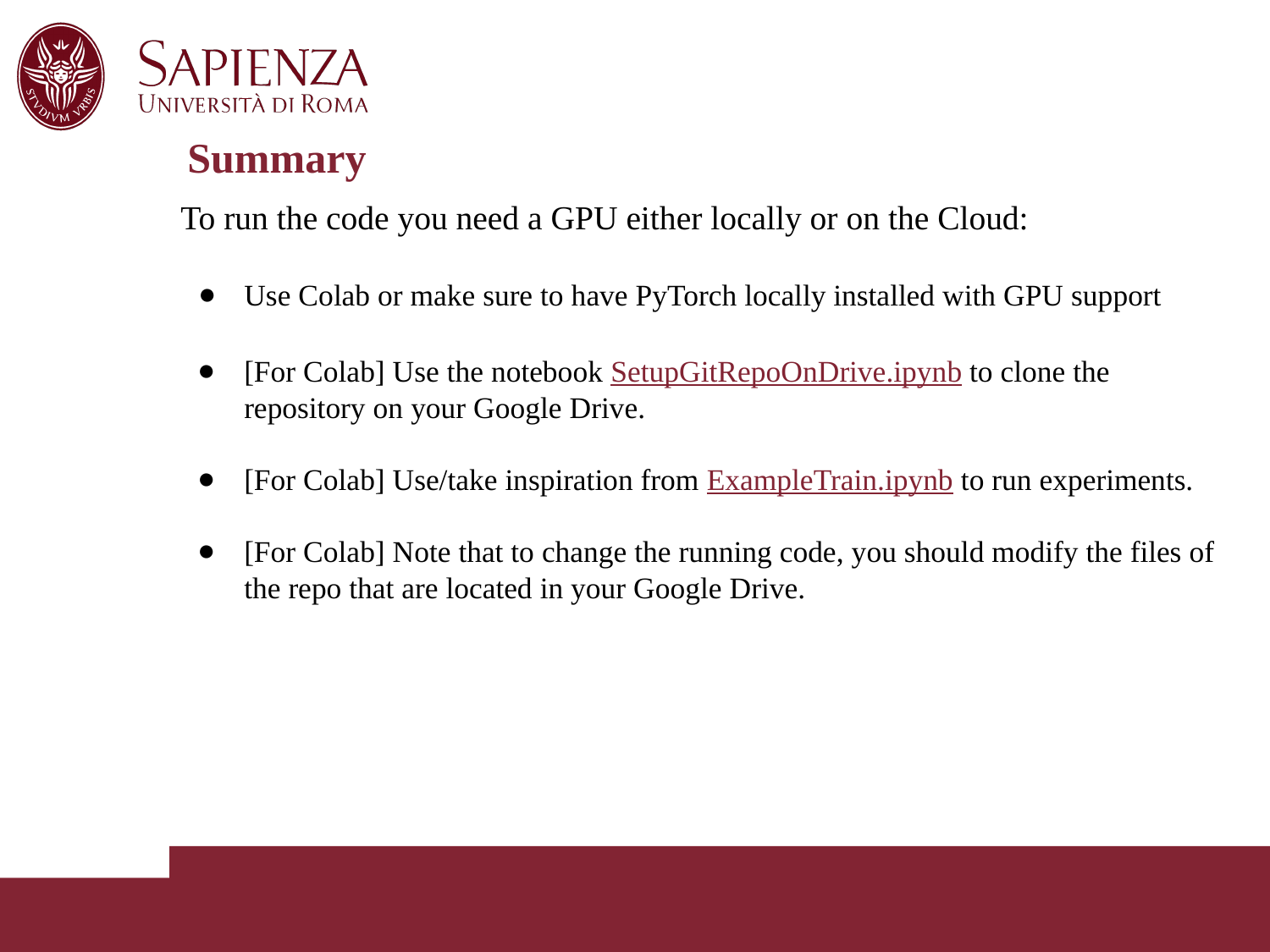

# Summary
To run the code you need a GPU either locally or on the Cloud:

Use Colab or make sure to have PyTorch locally installed with GPU support

[For Colab] Use the notebook SetupGitRepoOnDrive.ipynb to clone the repository on your Google Drive.

[For Colab] Use/take inspiration from ExampleTrain.ipynb to run experiments.

[For Colab] Note that to change the running code, you should modify the files of the repo that are located in your Google Drive.